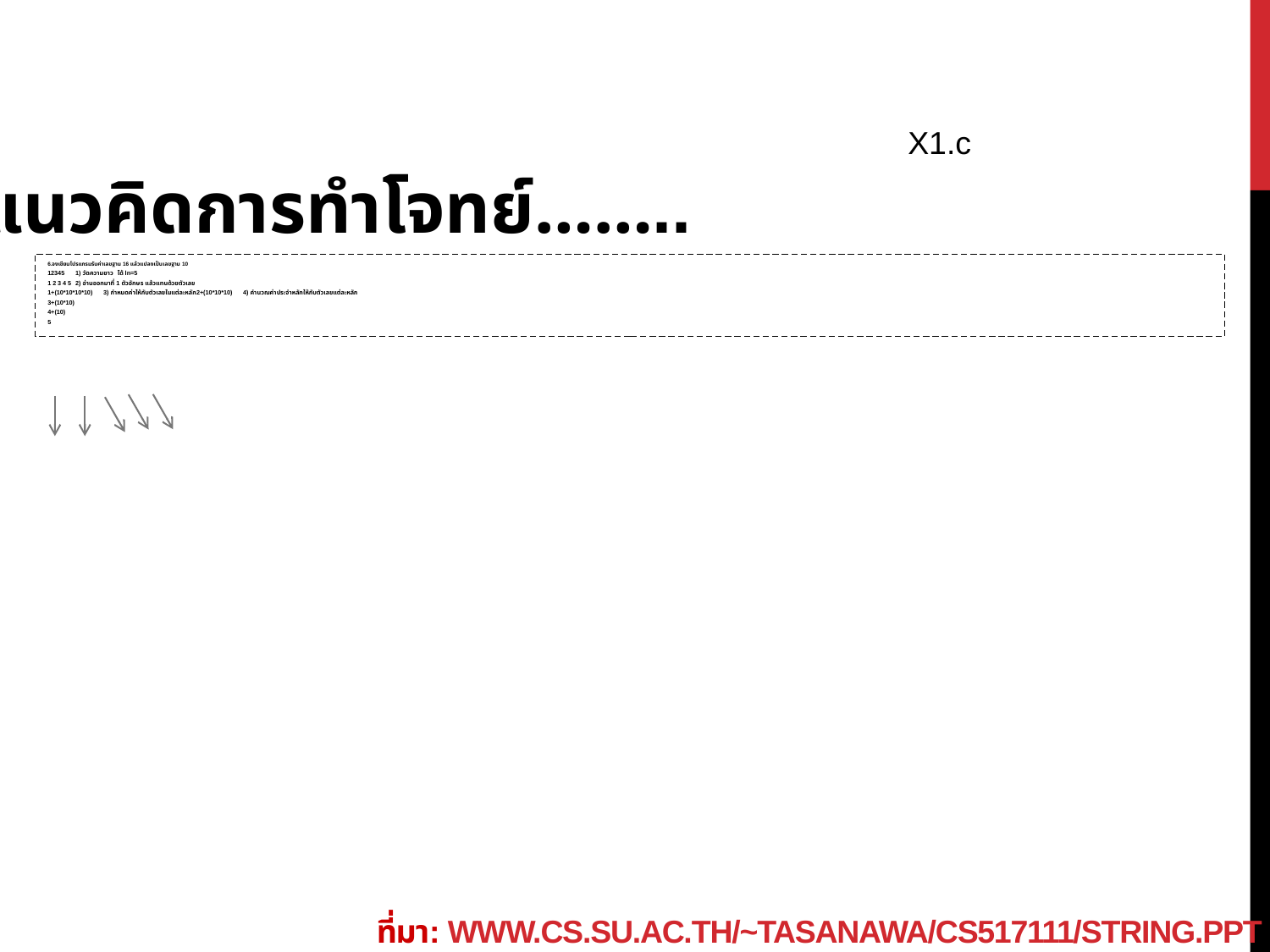

X1.c
แนวคิดการทำโจทย์……..
6.จงเขียนโปรแกรมรับค่าเลขฐาน 16 แล้วแปลงเป็นเลขฐาน 10
12345			1) วัดความยาว	ได้ ln=5
1 2 3 4 5		2) อ่านออกมาที่ 1 ตัวอักษร แล้วแทนด้วยตัวเลข
1+(10*10*10*10)	3) กำหนดค่าให้กับตัวเลขในแต่ละหลัก2+(10*10*10)		4) คำนวณค่าประจำหลักให้กับตัวเลขแต่ละหลัก
3+(10*10)
4+(10)
5

# ที่มา: www.cs.su.ac.th/~tasanawa/cs517111/string.ppt